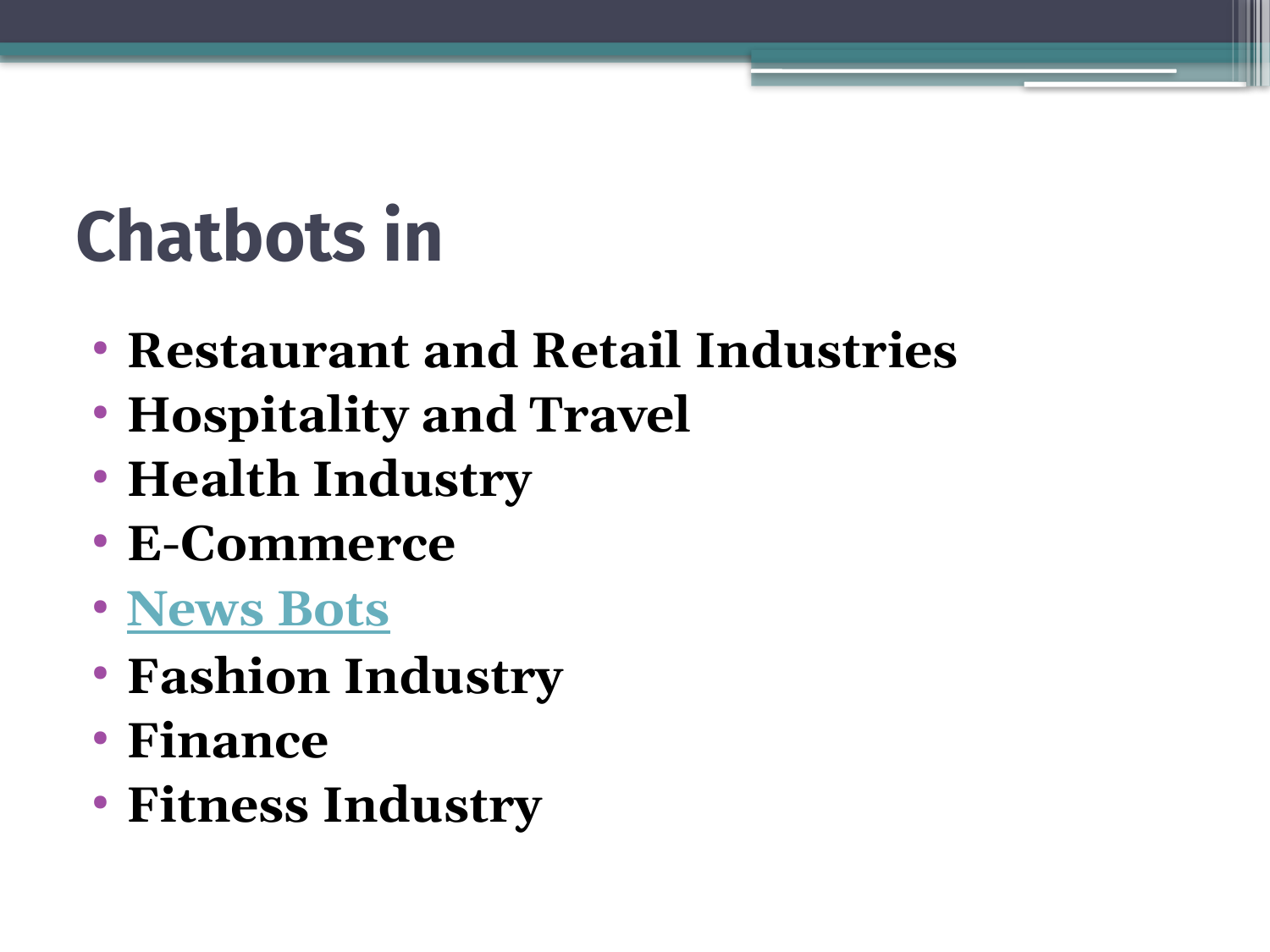

# Chatbots in
Restaurant and Retail Industries
Hospitality and Travel
Health Industry
E-Commerce
News Bots
Fashion Industry
Finance
Fitness Industry